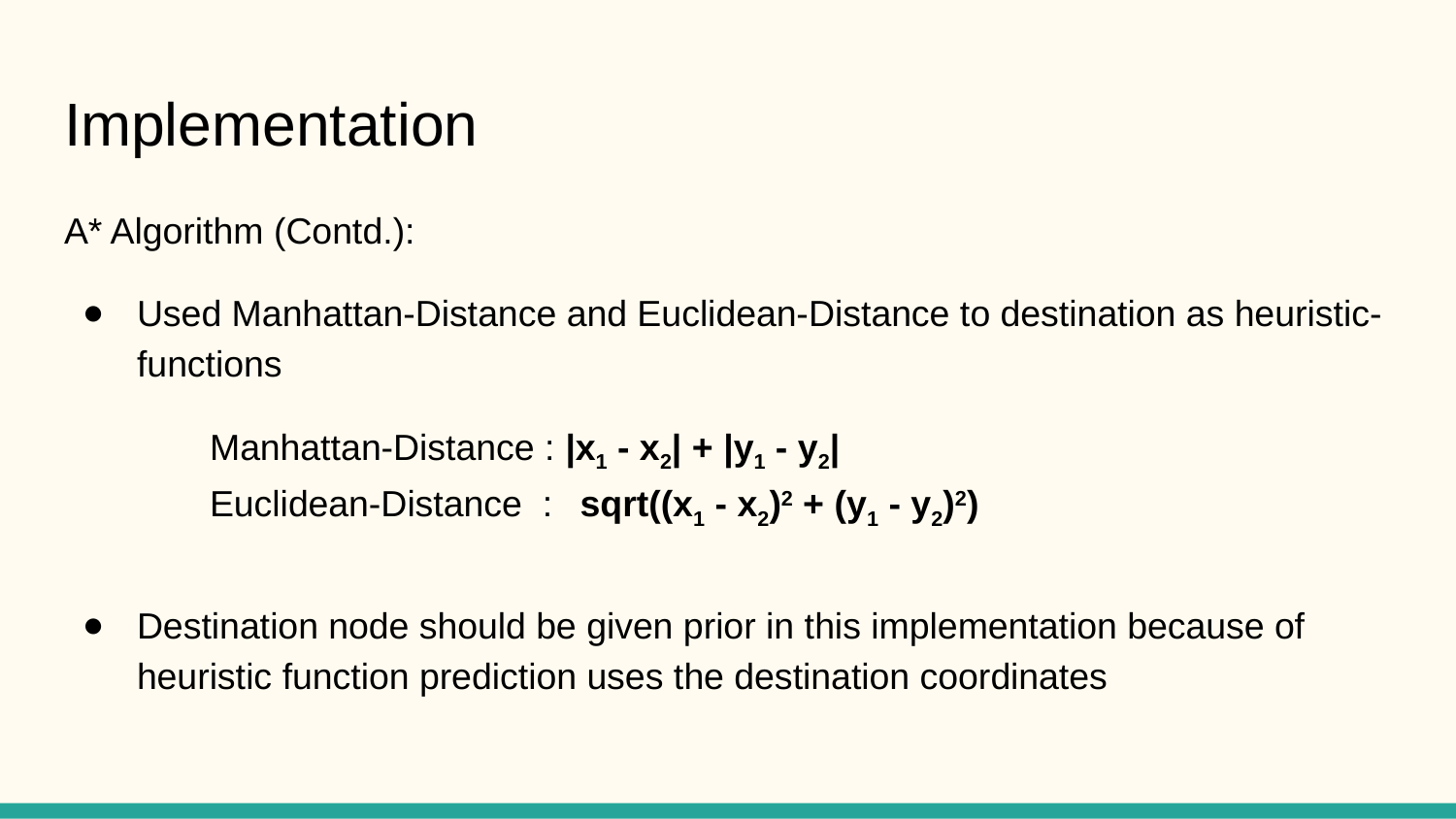

# Implementation
A* Algorithm (Contd.):
Used Manhattan-Distance and Euclidean-Distance to destination as heuristic-functions
Manhattan-Distance : |x1 - x2| + |y1 - y2|
Euclidean-Distance  :   sqrt((x1 - x2)2 + (y1 - y2)2)

Destination node should be given prior in this implementation because of heuristic function prediction uses the destination coordinates